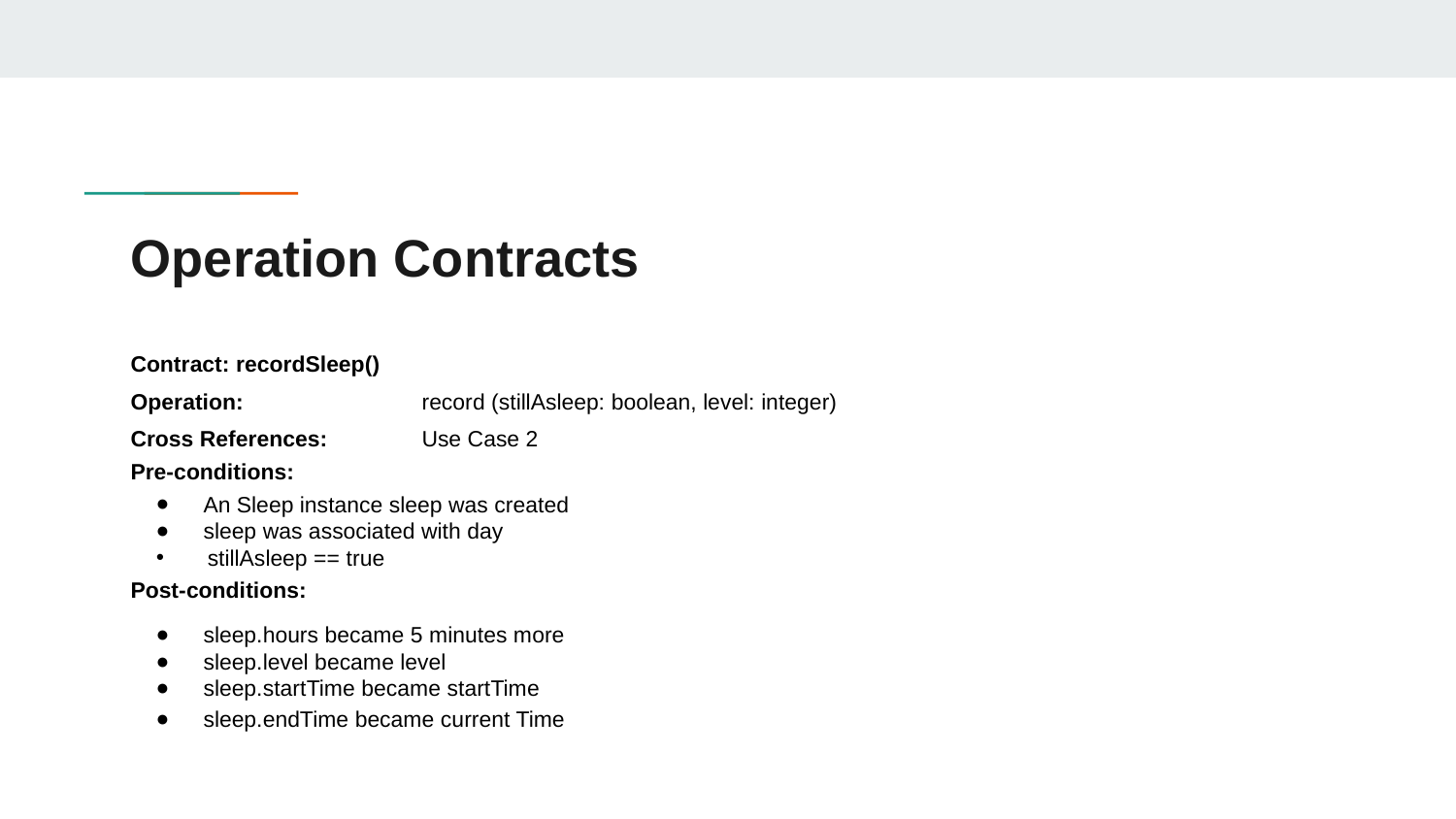

# Operation Contracts
Contract: recordSleep()
Operation:        	record (stillAsleep: boolean, level: integer)
Cross References:      	Use Case 2
Pre-conditions:
An Sleep instance sleep was created
sleep was associated with day
 stillAsleep == true
Post-conditions:
sleep.hours became 5 minutes more
sleep.level became level
sleep.startTime became startTime
sleep.endTime became current Time